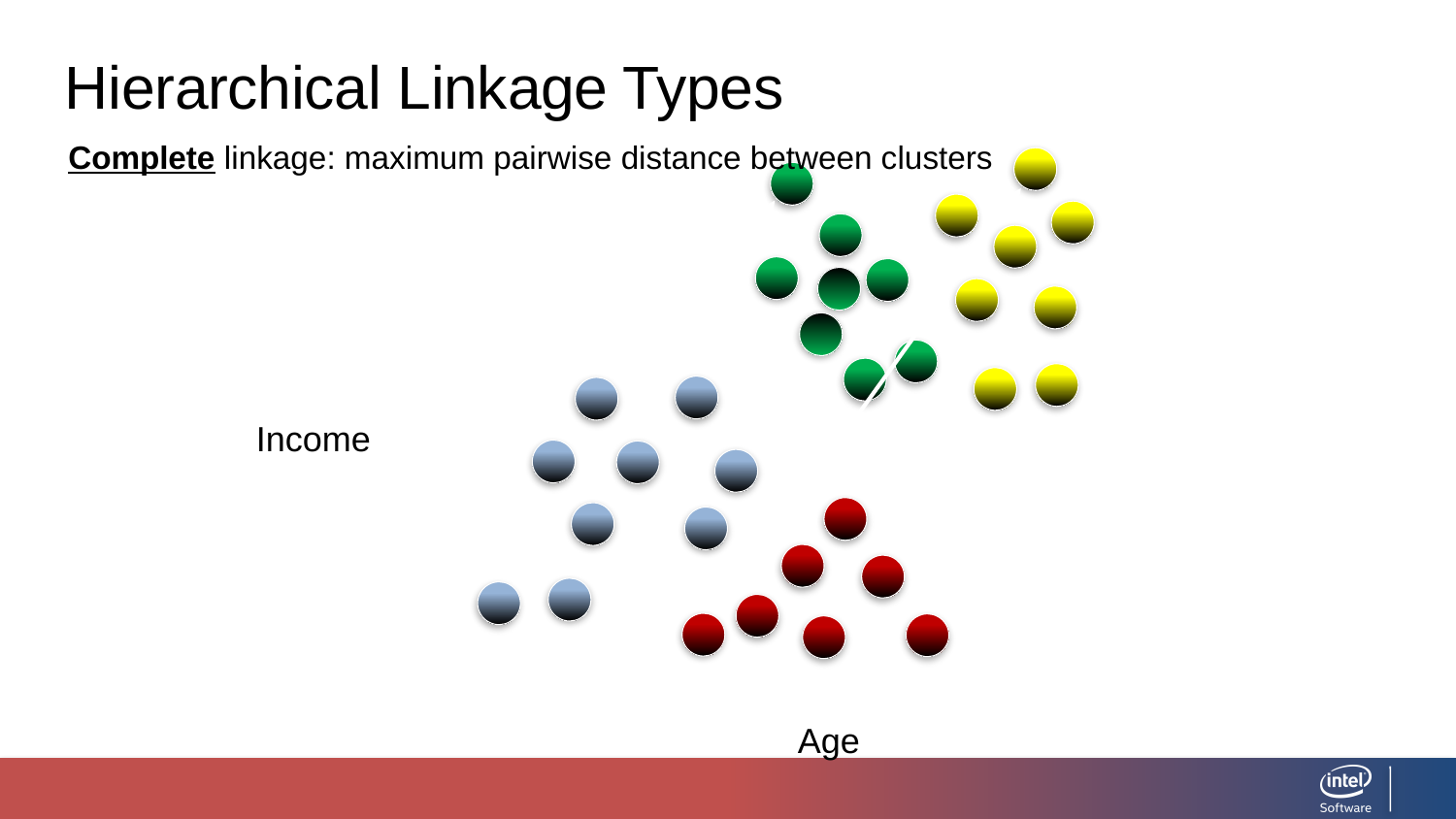

Hierarchical Linkage Types
Complete linkage: maximum pairwise distance between clusters

Income

Age